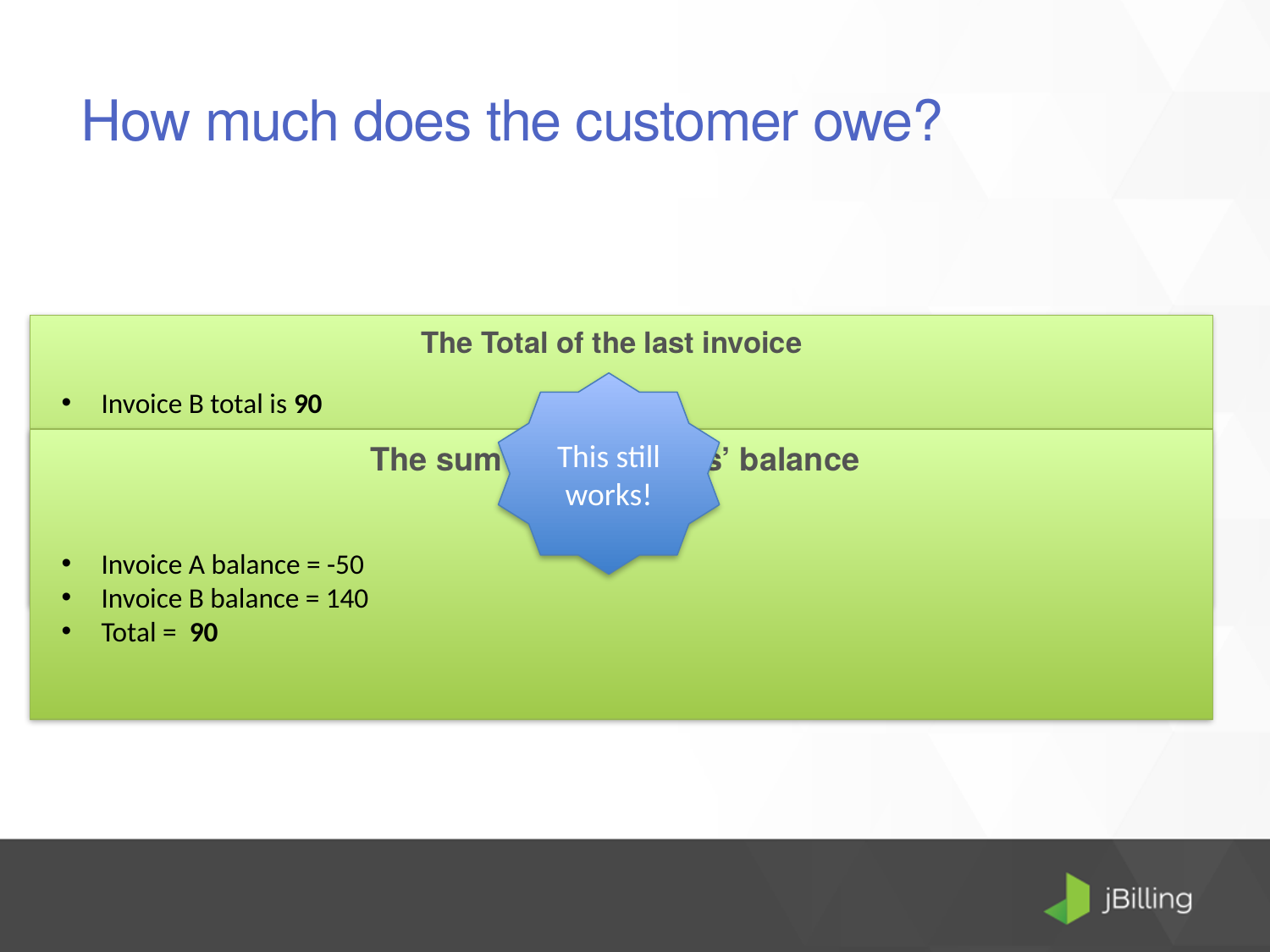

# How much does the customer owe?

The Total of the last invoice
Invoice B total is 90
This still works!

The sum of all invoices’ balance
Invoice A balance = -50
Invoice B balance = 140
Total =  90